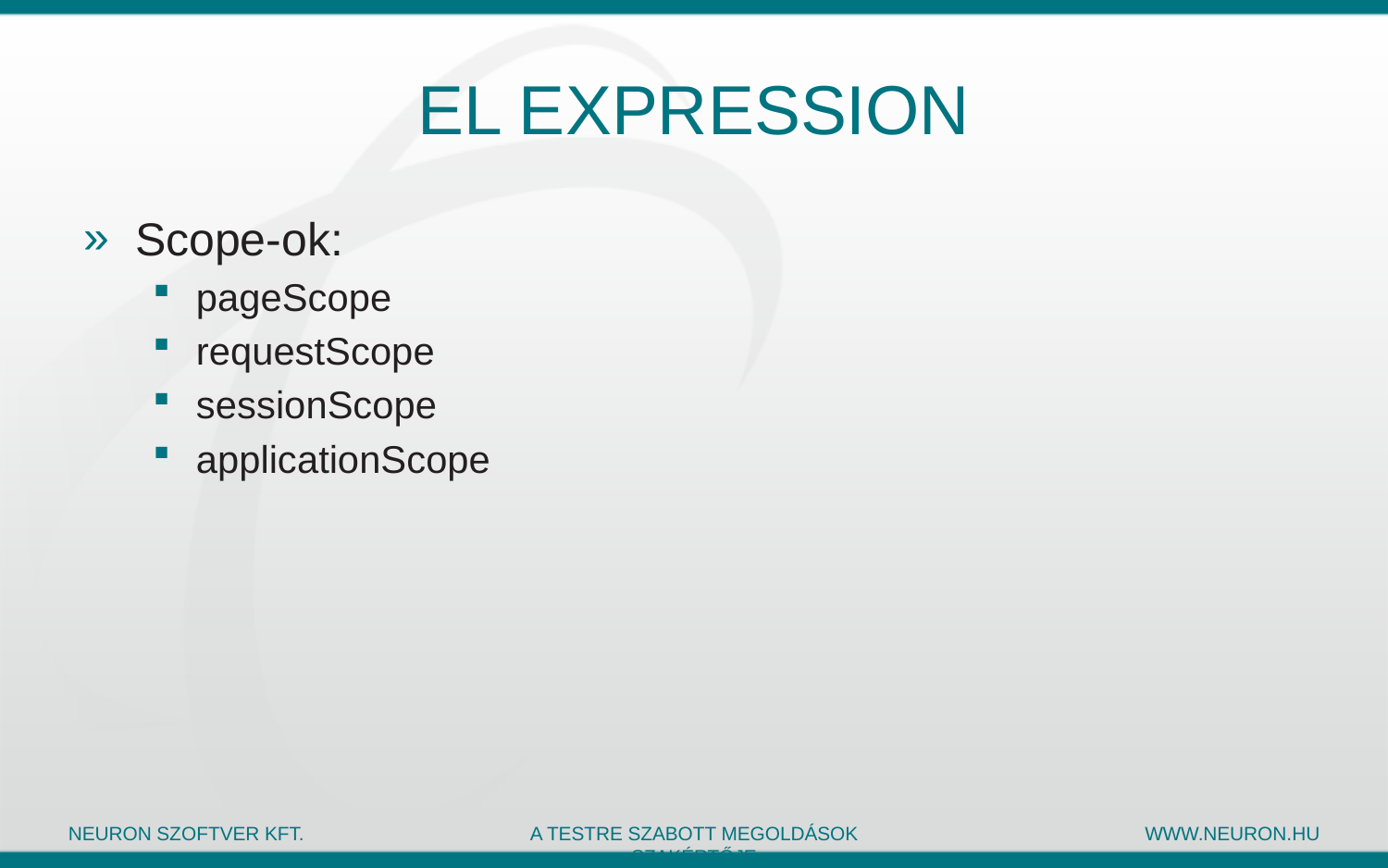

# EL expression
Scope-ok:
pageScope
requestScope
sessionScope
applicationScope